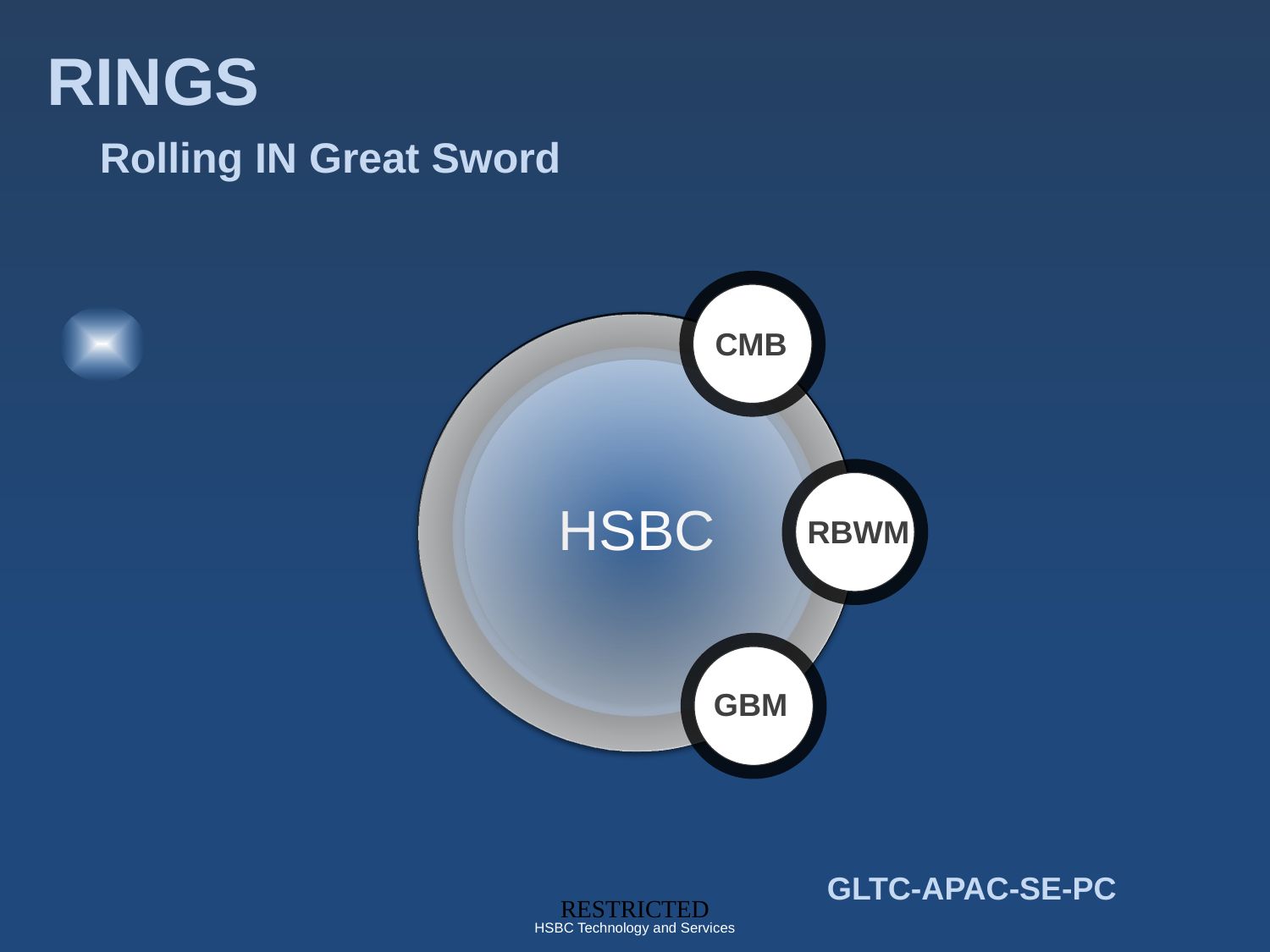

RINGS
Rolling IN Great Sword

 CMB
TEXT
HSBC

RBWM

 GBM
GLTC-APAC-SE-PC
RESTRICTED
HSBC Technology and Services